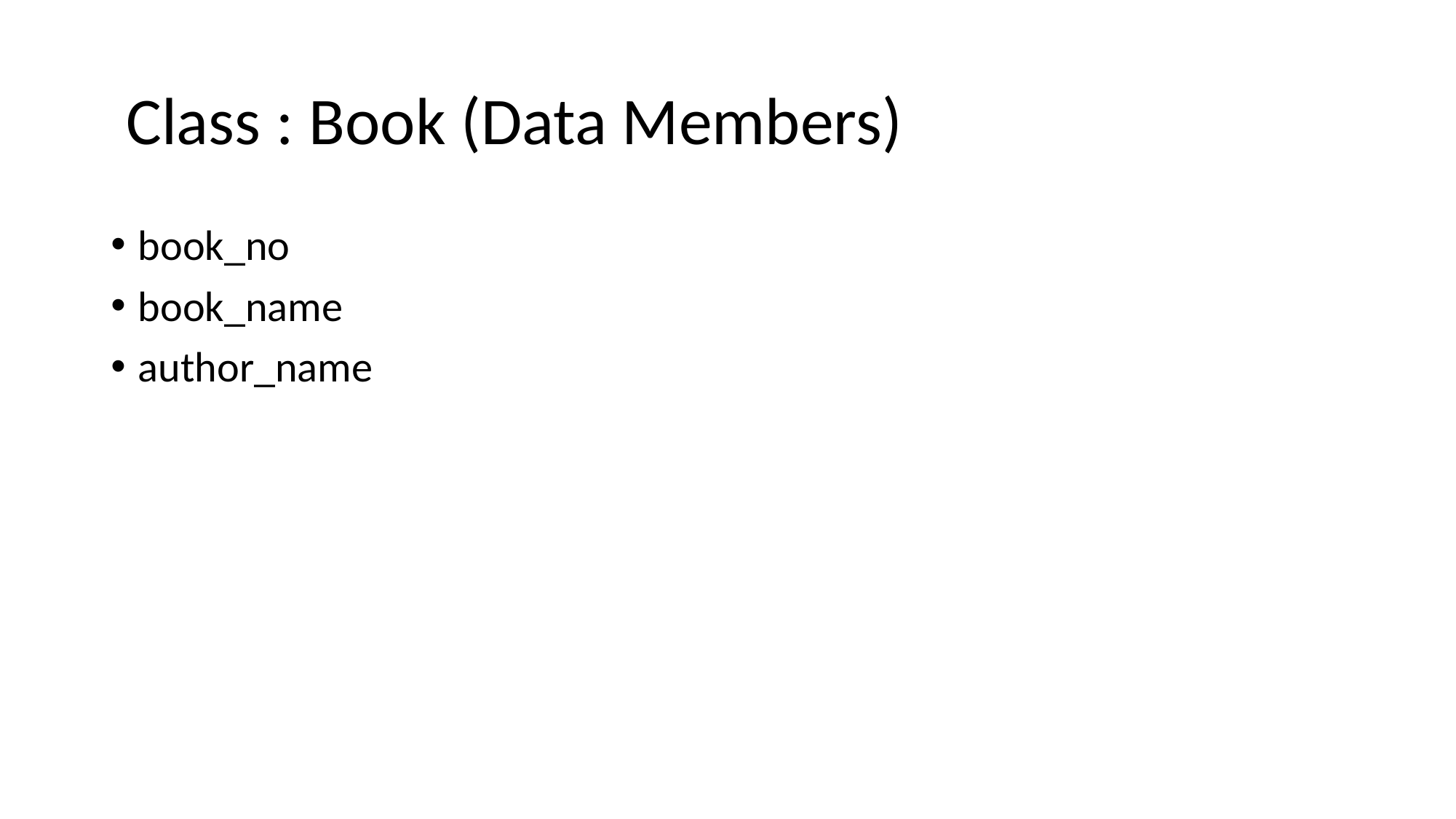

# Class : Book (Data Members)
book_no
book_name
author_name